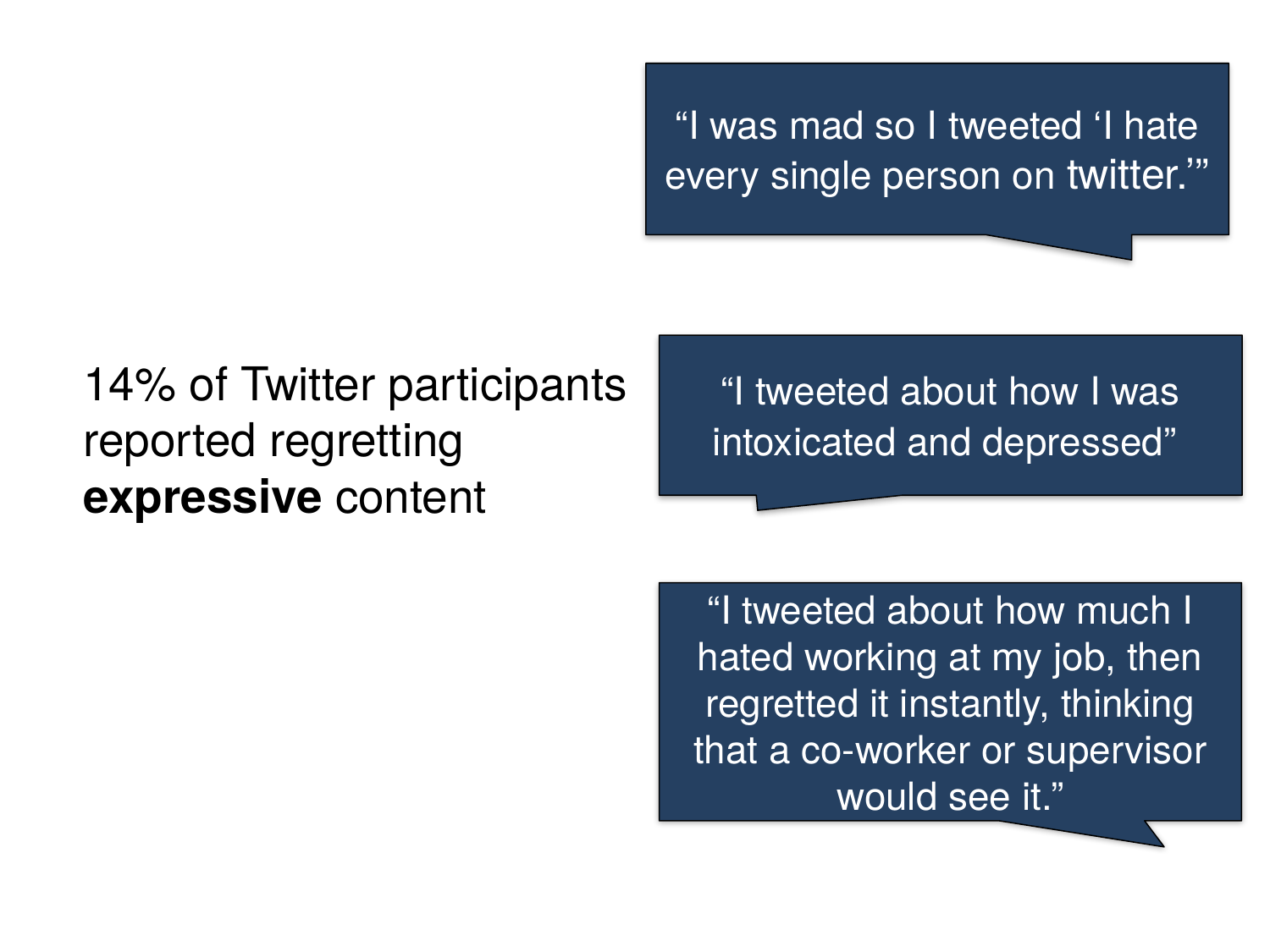

“I was mad so I tweeted ‘I hate every single person on twitter.’”
# 14% of Twitter participants reported regretting expressive content
“I tweeted about how I was intoxicated and depressed”
“I tweeted about how much I hated working at my job, then regretted it instantly, thinking that a co-worker or supervisor would see it.”